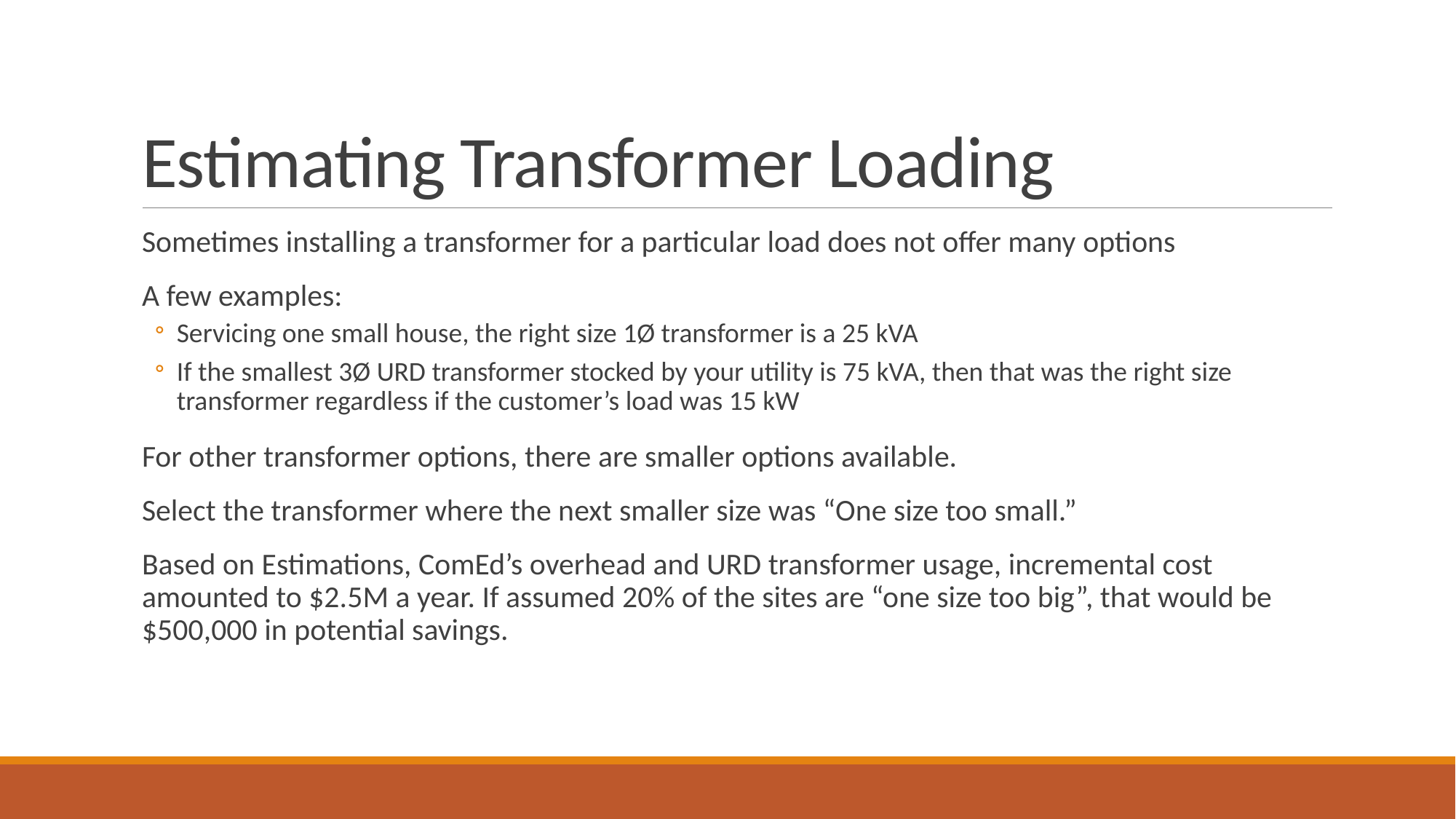

# Estimating Transformer Loading
Sometimes installing a transformer for a particular load does not offer many options
A few examples:
Servicing one small house, the right size 1Ø transformer is a 25 kVA
If the smallest 3Ø URD transformer stocked by your utility is 75 kVA, then that was the right size transformer regardless if the customer’s load was 15 kW
For other transformer options, there are smaller options available.
Select the transformer where the next smaller size was “One size too small.”
Based on Estimations, ComEd’s overhead and URD transformer usage, incremental cost amounted to $2.5M a year. If assumed 20% of the sites are “one size too big”, that would be $500,000 in potential savings.